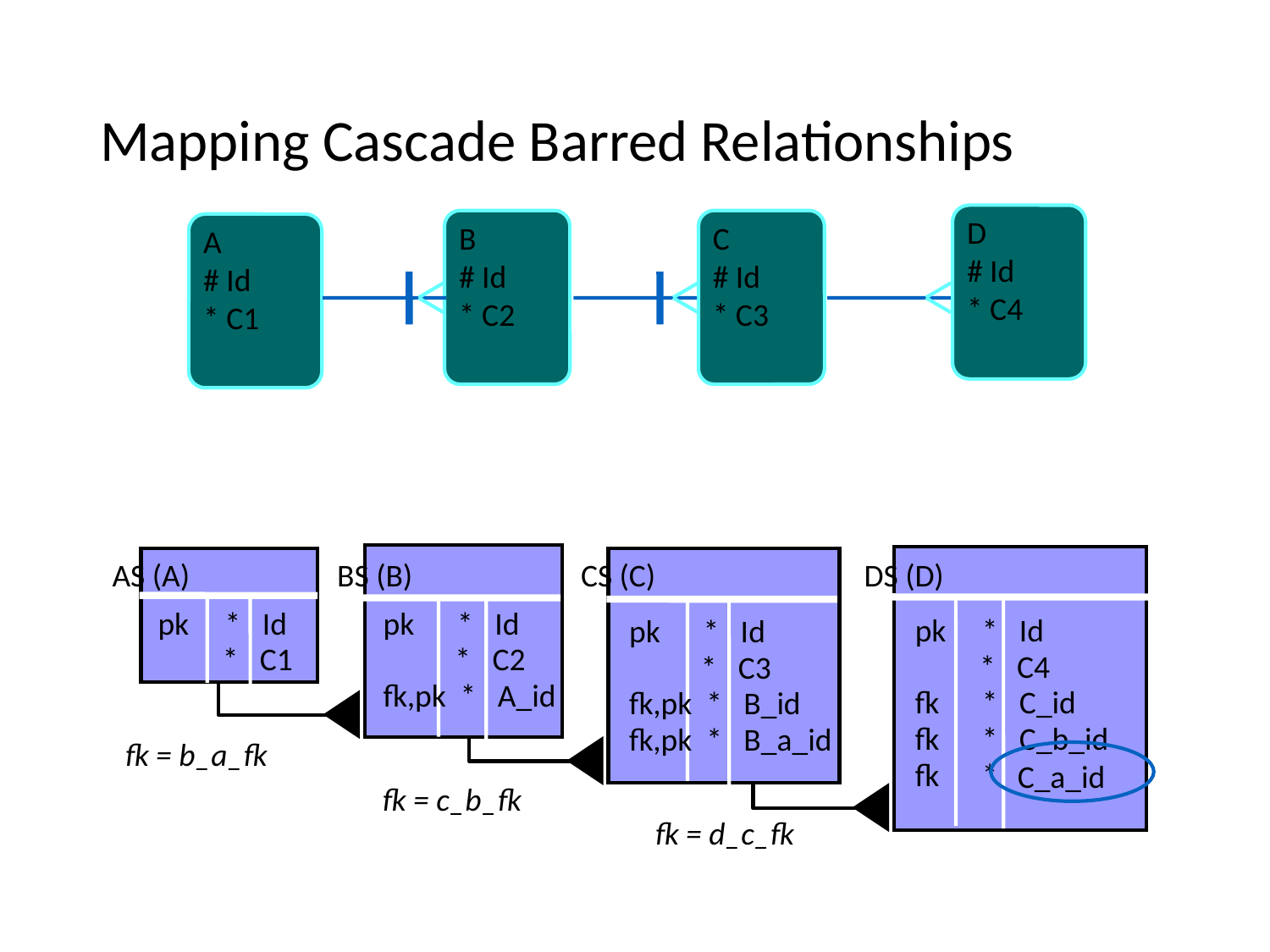

# Mapping Cascade Barred Relationships

D
# Id
* C4

B
# Id
* C2
C
# Id
* C3

A
# Id
* C1

AS (A)
BS (B)
CS (C)
DS (D)

pk     *   Id
         *   C1
pk      *   Id
          *   C2
fk,pk  *   A_id

pk     *   Id
         *   C4
fk      *   C_id
fk      *   C_b_id
fk      *
pk      *   Id
          *   C3
fk,pk  *   B_id
fk,pk  *   B_a_id

fk = b_a_fk

C_a_id
fk = c_b_fk

fk = d_c_fk